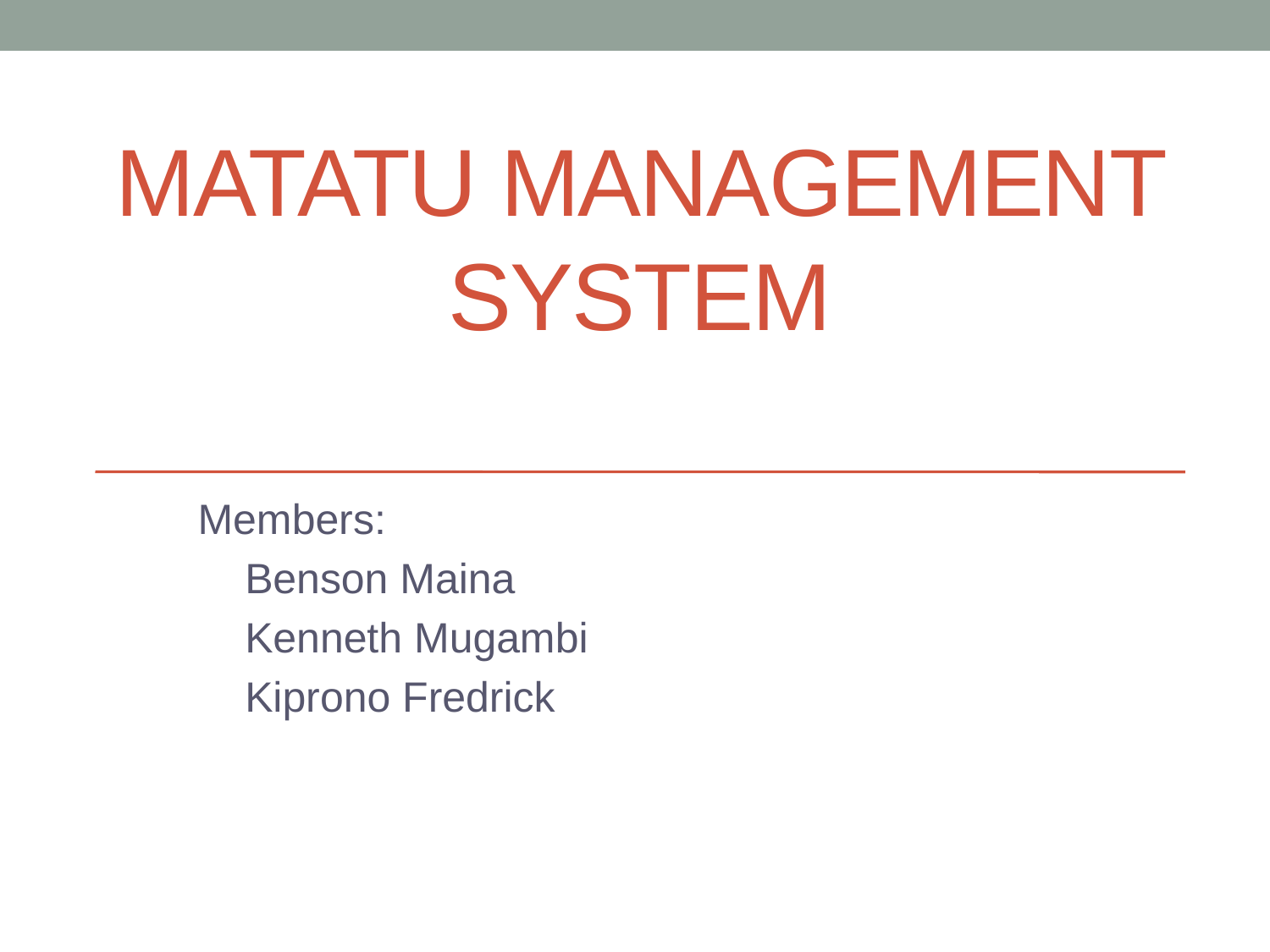

# Matatu management system
Members:
    Benson Maina
    Kenneth Mugambi
    Kiprono Fredrick